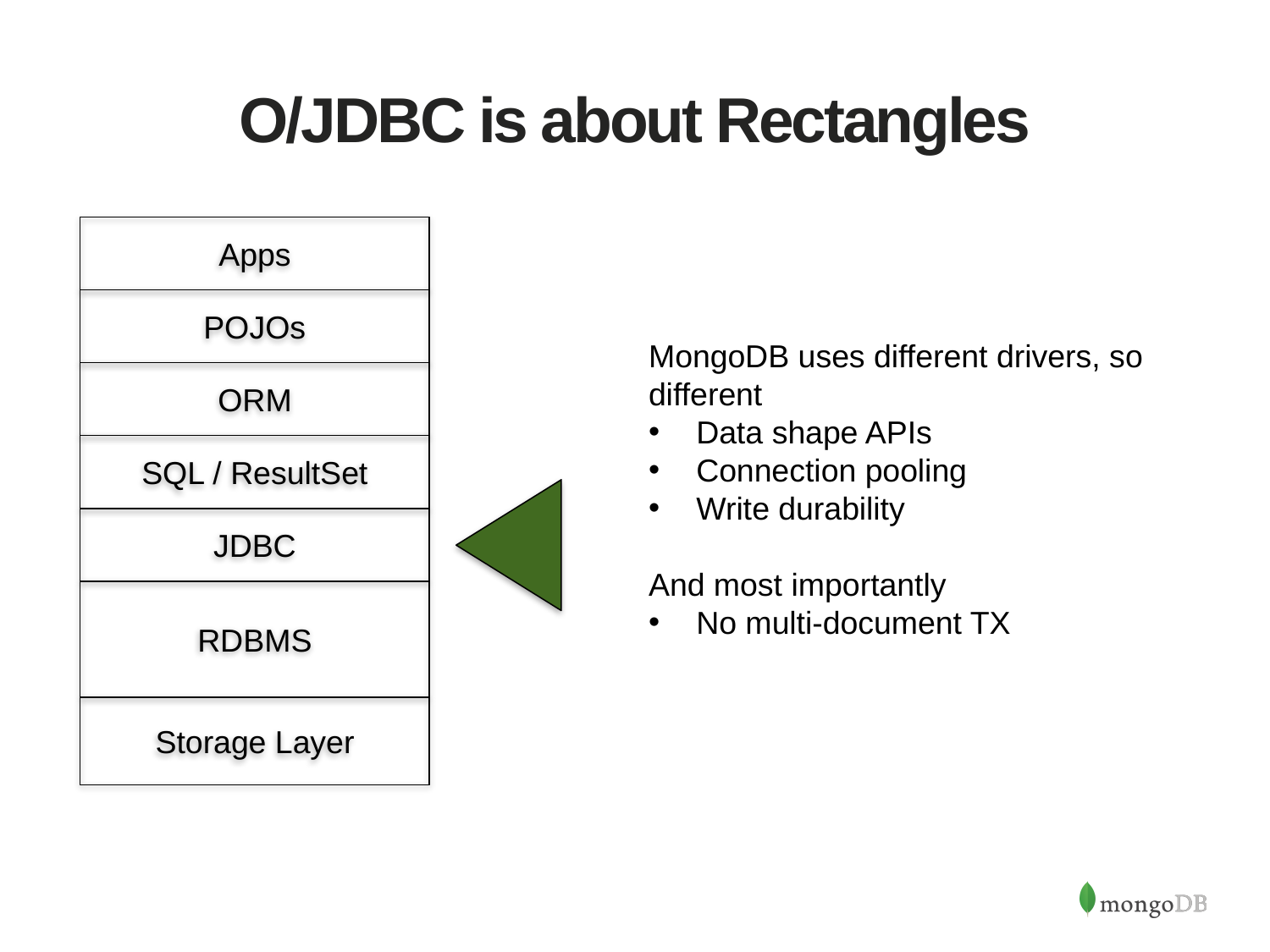

# O/JDBC is about Rectangles
Apps
POJOs
MongoDB uses different drivers, so different
Data shape APIs
Connection pooling
Write durability

And most importantly
No multi-document TX
ORM
SQL / ResultSet

JDBC
RDBMS
Storage Layer